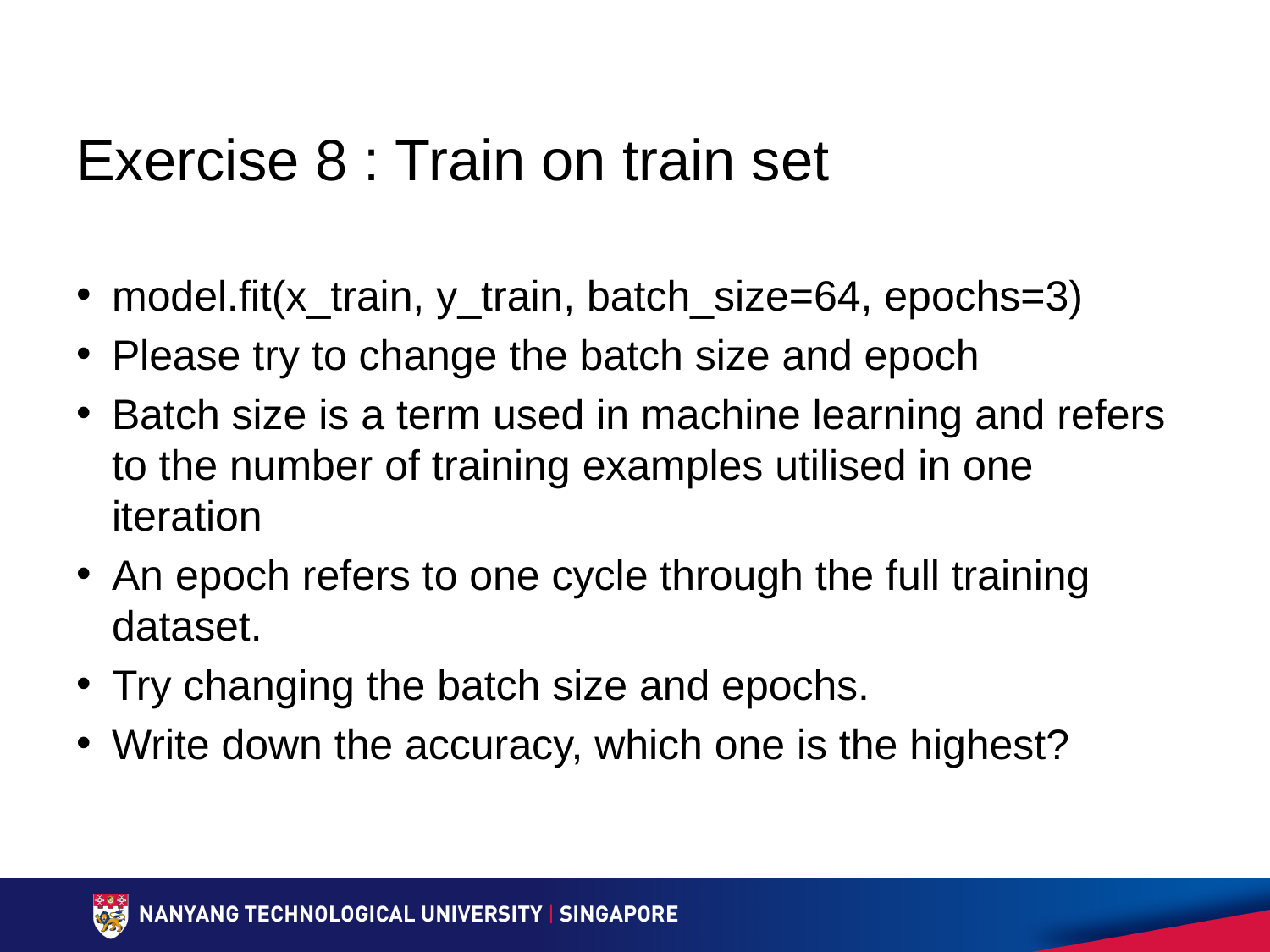

# Exercise 8 : Train on train set
model.fit(x_train, y_train, batch_size=64, epochs=3)
Please try to change the batch size and epoch
Batch size is a term used in machine learning and refers to the number of training examples utilised in one iteration
An epoch refers to one cycle through the full training dataset.
Try changing the batch size and epochs.
Write down the accuracy, which one is the highest?